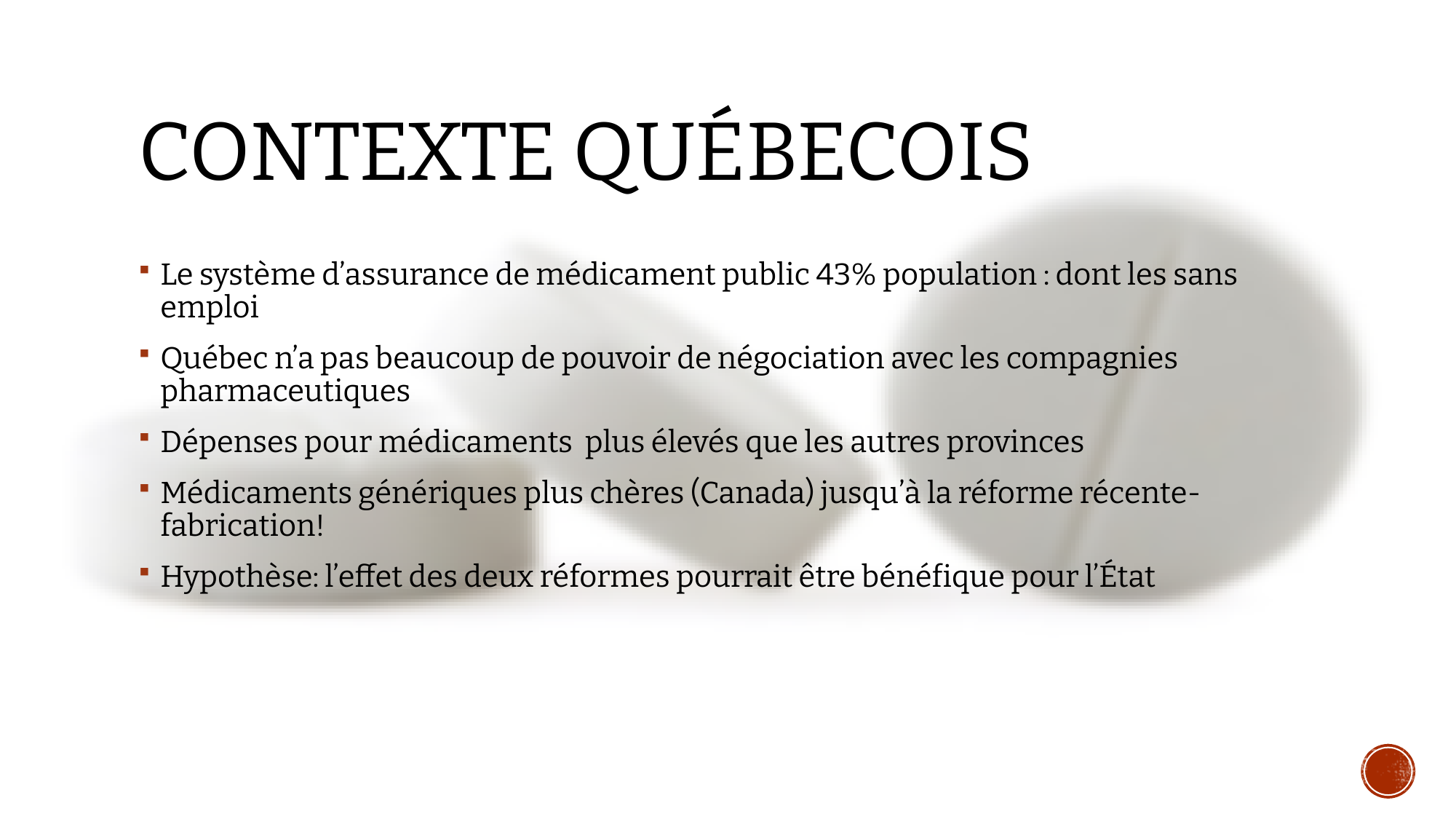

# CONTEXTE QUÉBECOIS
Le système d’assurance de médicament public 43% population : dont les sans emploi
Québec n’a pas beaucoup de pouvoir de négociation avec les compagnies pharmaceutiques
Dépenses pour médicaments  plus élevés que les autres provinces
Médicaments génériques plus chères (Canada) jusqu’à la réforme récente- fabrication!
Hypothèse: l’effet des deux réformes pourrait être bénéfique pour l’État